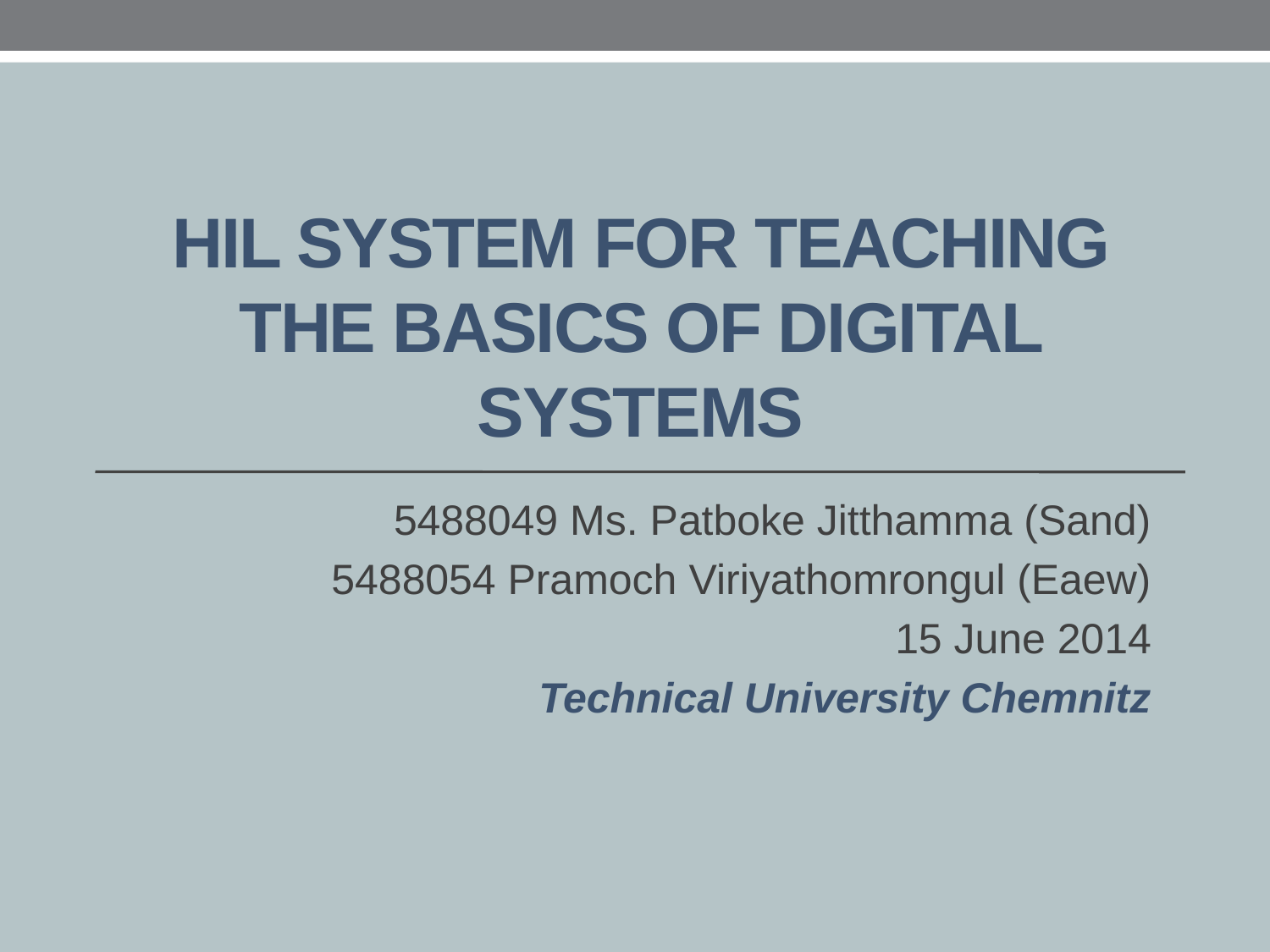

# HiL System for teaching the basics of Digital Systems
5488049 Ms. Patboke Jitthamma (Sand)
5488054 Pramoch Viriyathomrongul (Eaew)
15 June 2014
Technical University Chemnitz